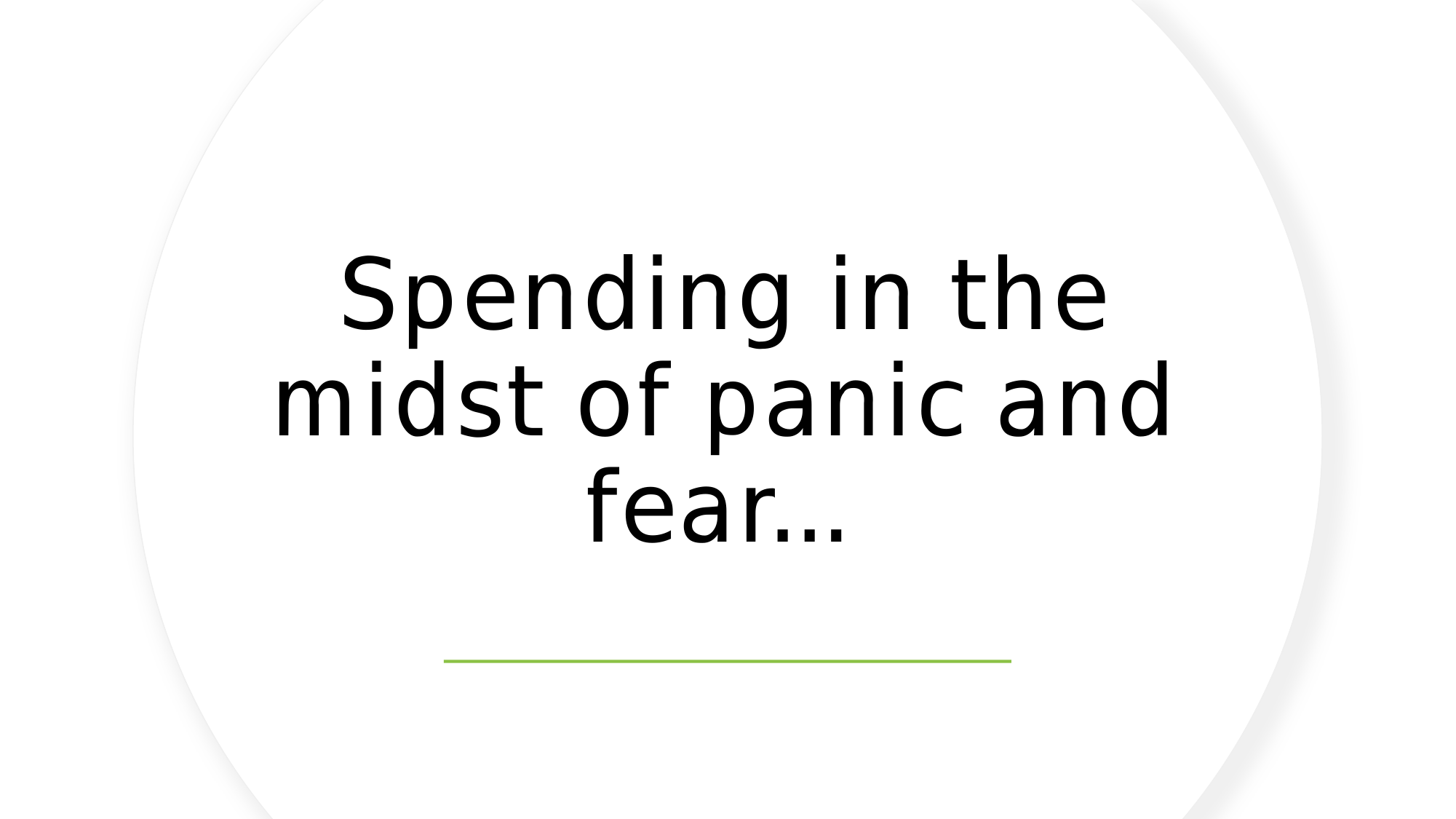

# Spending in the midst of panic and fear…